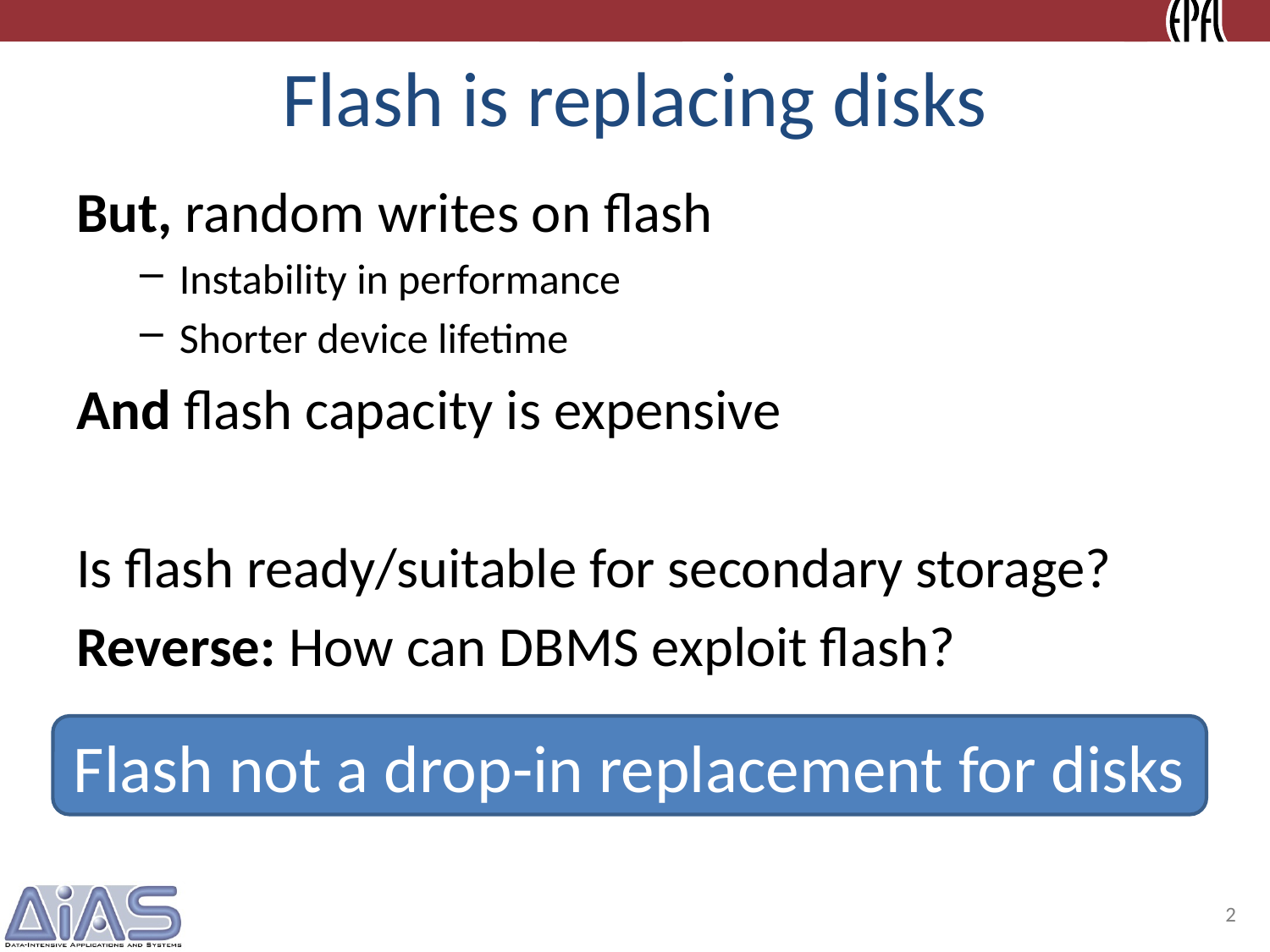

# Flash is replacing disks
But, random writes on flash
Instability in performance
Shorter device lifetime
And flash capacity is expensive

Is flash ready/suitable for secondary storage?
Reverse: How can DBMS exploit flash?

Flash not a drop-in replacement for disks
2